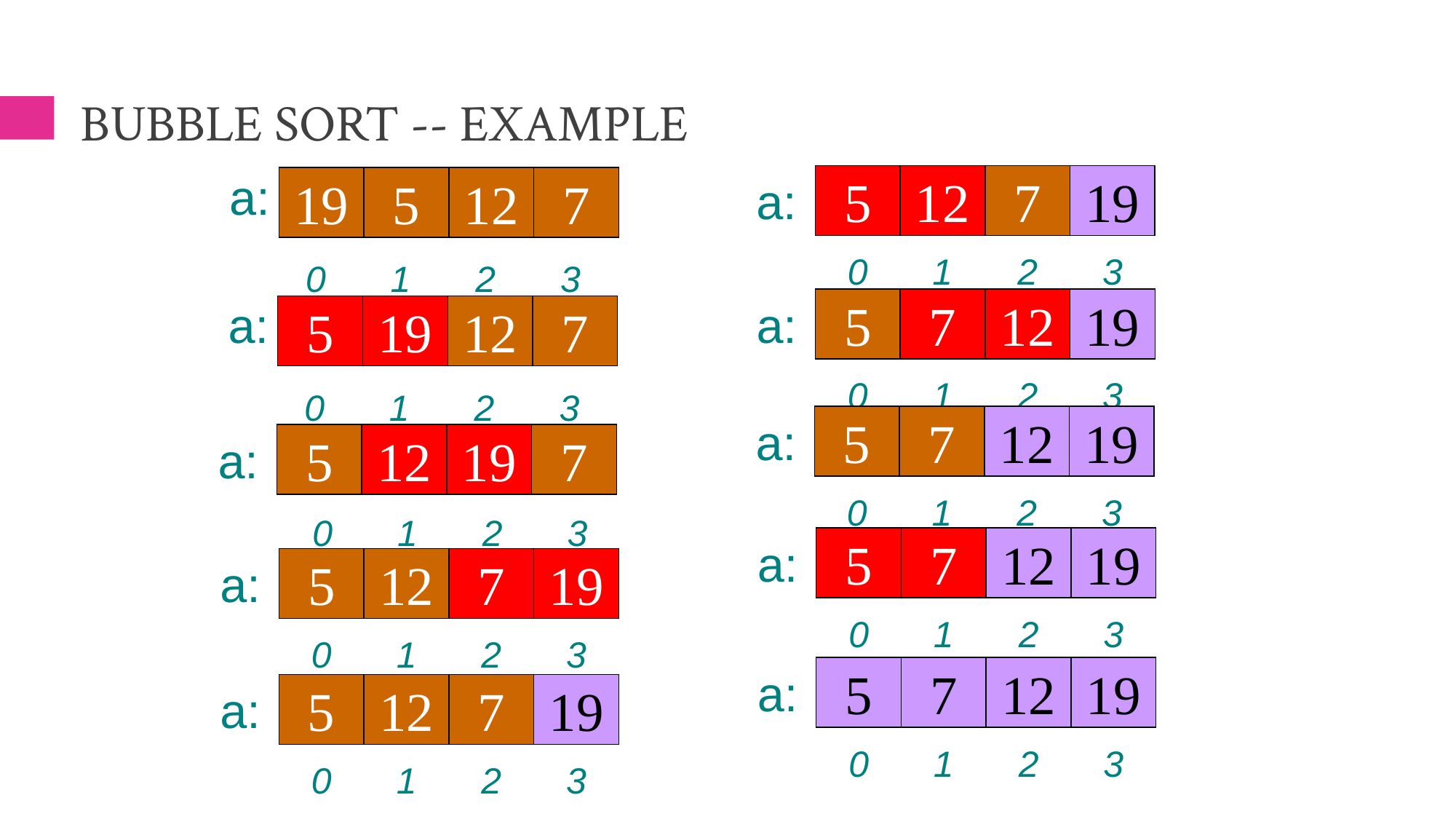

# Bubble Sort -- Example
a:
19
5
12
7
0
1
2
3
a:
5
12
7
19
0
1
2
3
a:
5
7
12
19
0
1
2
3
a:
5
19
12
7
0
1
2
3
a:
5
7
12
19
0
1
2
3
a:
5
12
19
7
0
1
2
3
a:
5
7
12
19
0
1
2
3
a:
5
12
7
19
0
1
2
3
a:
5
7
12
19
0
1
2
3
a:
5
12
7
19
0
1
2
3